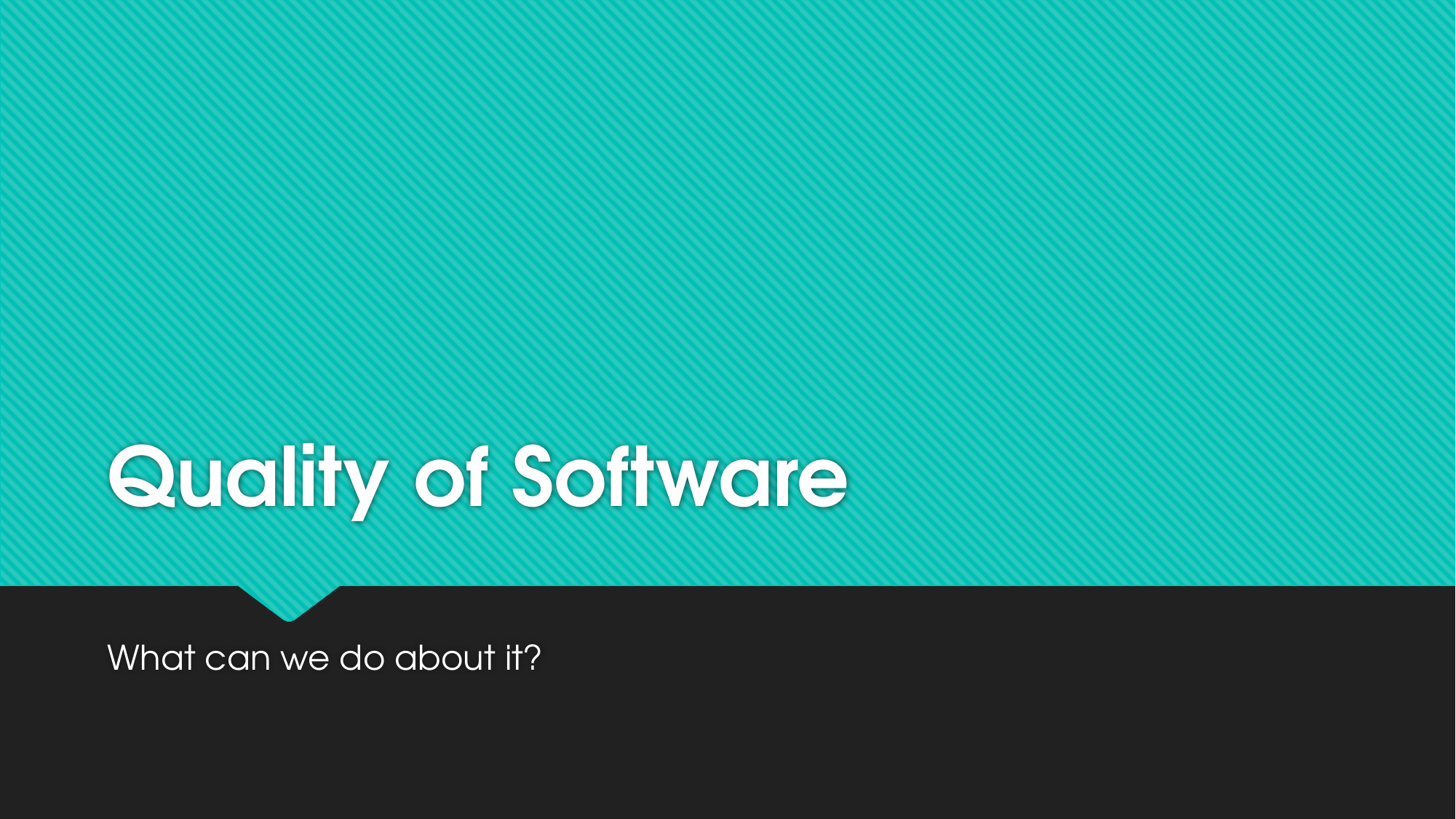

# Quality of Software
What can we do about it?